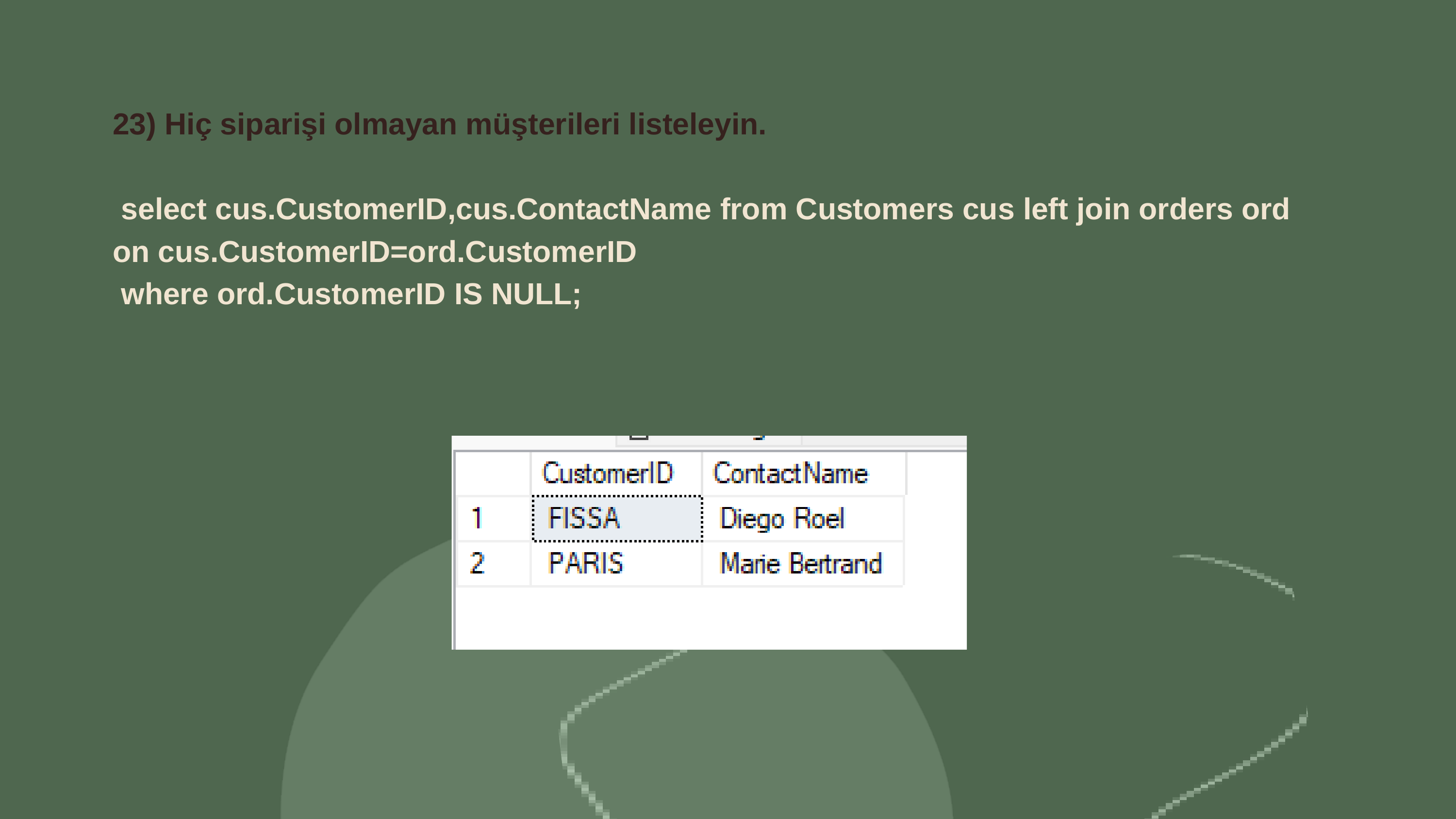

23) Hiç siparişi olmayan müşterileri listeleyin.

 select cus.CustomerID,cus.ContactName from Customers cus left join orders ord on cus.CustomerID=ord.CustomerID
 where ord.CustomerID IS NULL;